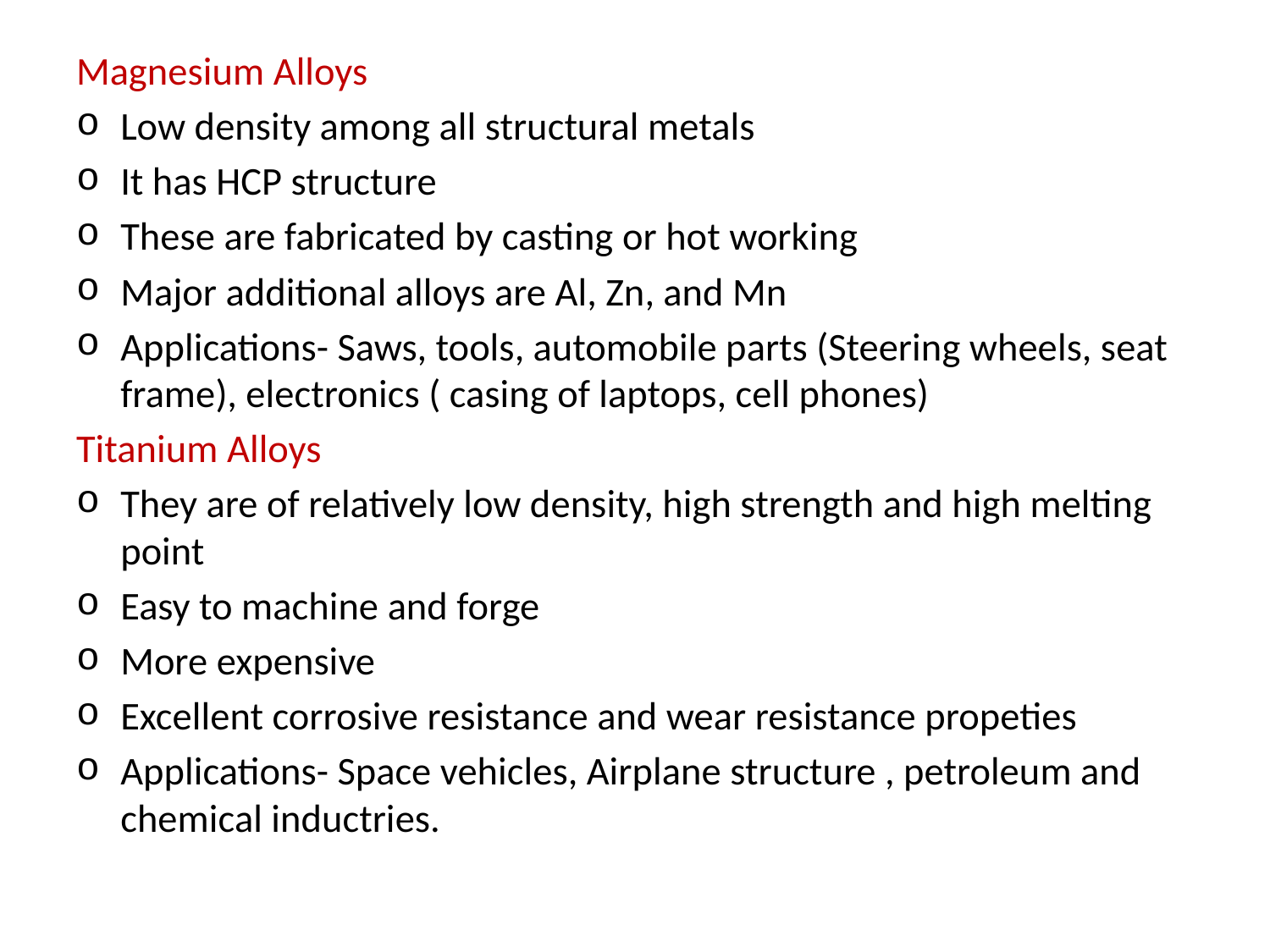

Magnesium Alloys
Low density among all structural metals
It has HCP structure
These are fabricated by casting or hot working
Major additional alloys are Al, Zn, and Mn
Applications- Saws, tools, automobile parts (Steering wheels, seat frame), electronics ( casing of laptops, cell phones)
Titanium Alloys
They are of relatively low density, high strength and high melting point
Easy to machine and forge
More expensive
Excellent corrosive resistance and wear resistance propeties
Applications- Space vehicles, Airplane structure , petroleum and chemical inductries.